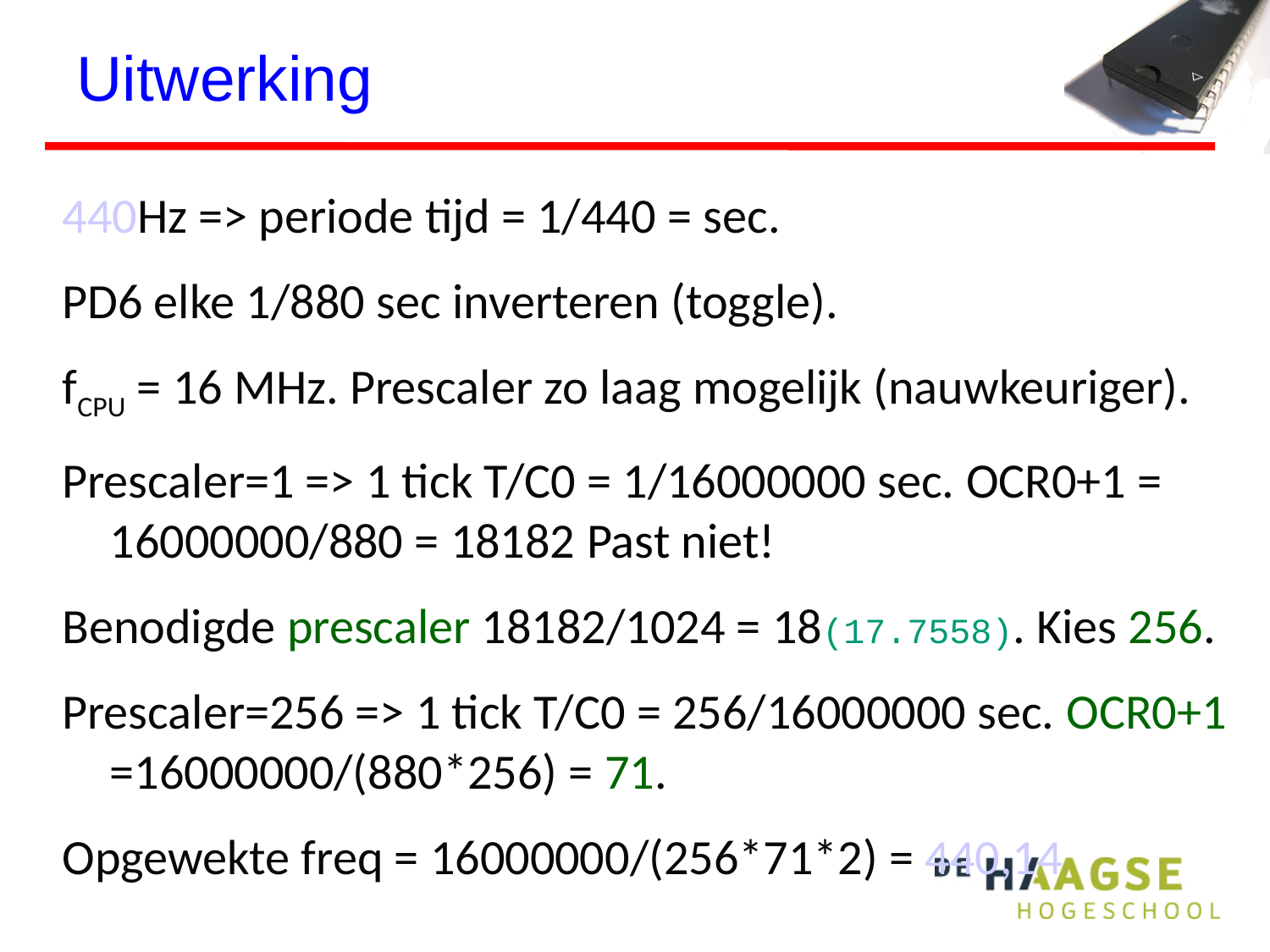

# Uitwerking
440Hz => periode tijd = 1/440 = sec.
PD6 elke 1/880 sec inverteren (toggle).
fCPU = 16 MHz. Prescaler zo laag mogelijk (nauwkeuriger).
Prescaler=1 => 1 tick T/C0 = 1/16000000 sec. OCR0+1 = 16000000/880 = 18182 Past niet!
Benodigde prescaler 18182/1024 = 18(17.7558). Kies 256.
Prescaler=256 => 1 tick T/C0 = 256/16000000 sec. OCR0+1 =16000000/(880*256) = 71.
Opgewekte freq = 16000000/(256*71*2) = 440,14